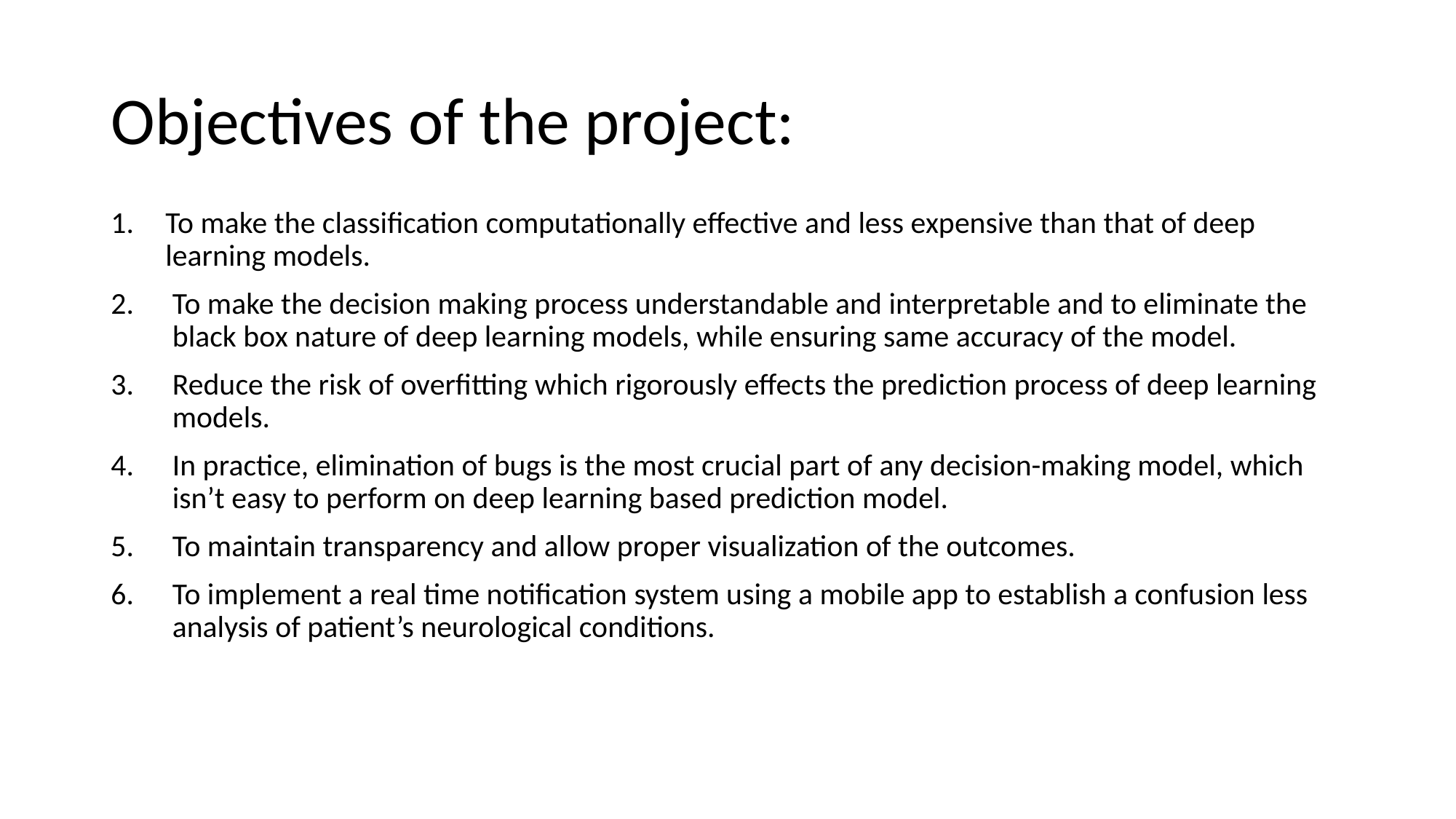

# Objectives of the project:
To make the classification computationally effective and less expensive than that of deep learning models.
To make the decision making process understandable and interpretable and to eliminate the black box nature of deep learning models, while ensuring same accuracy of the model.
Reduce the risk of overfitting which rigorously effects the prediction process of deep learning models.
In practice, elimination of bugs is the most crucial part of any decision-making model, which isn’t easy to perform on deep learning based prediction model.
To maintain transparency and allow proper visualization of the outcomes.
To implement a real time notification system using a mobile app to establish a confusion less analysis of patient’s neurological conditions.